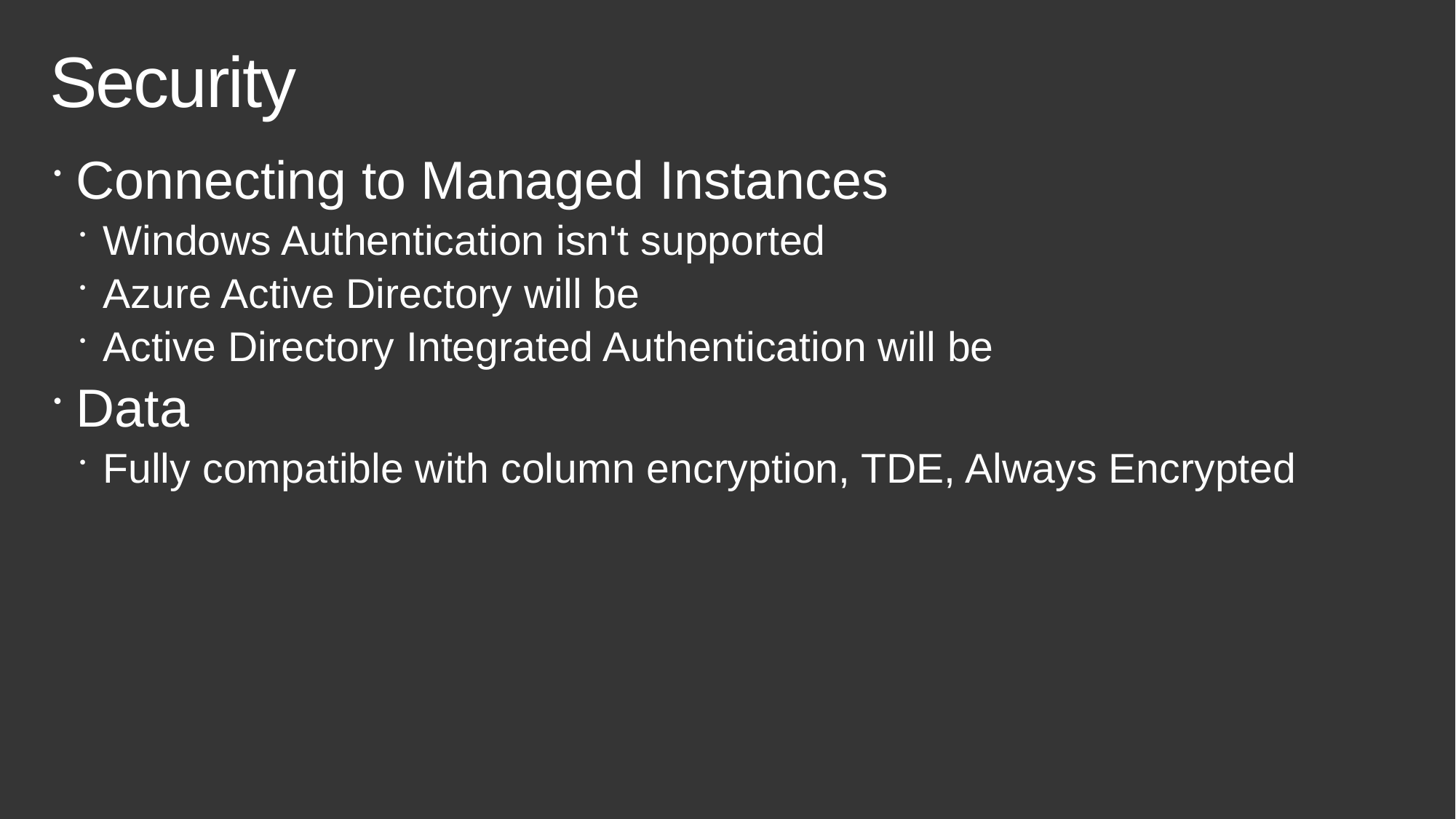

# Security
Connecting to Managed Instances
Windows Authentication isn't supported
Azure Active Directory will be
Active Directory Integrated Authentication will be
Data
Fully compatible with column encryption, TDE, Always Encrypted